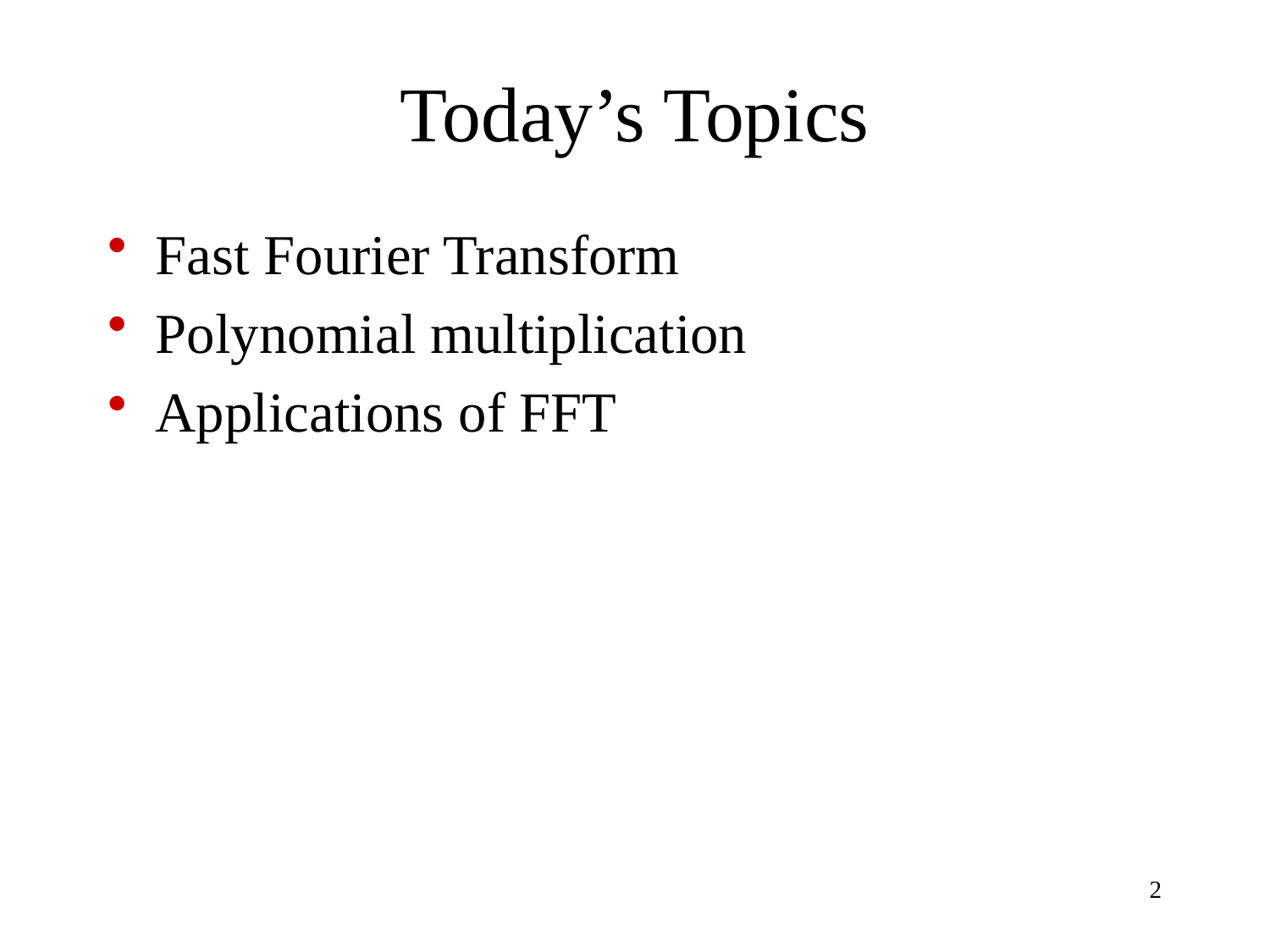

# Today’s Topics
Fast Fourier Transform
Polynomial multiplication
Applications of FFT

2